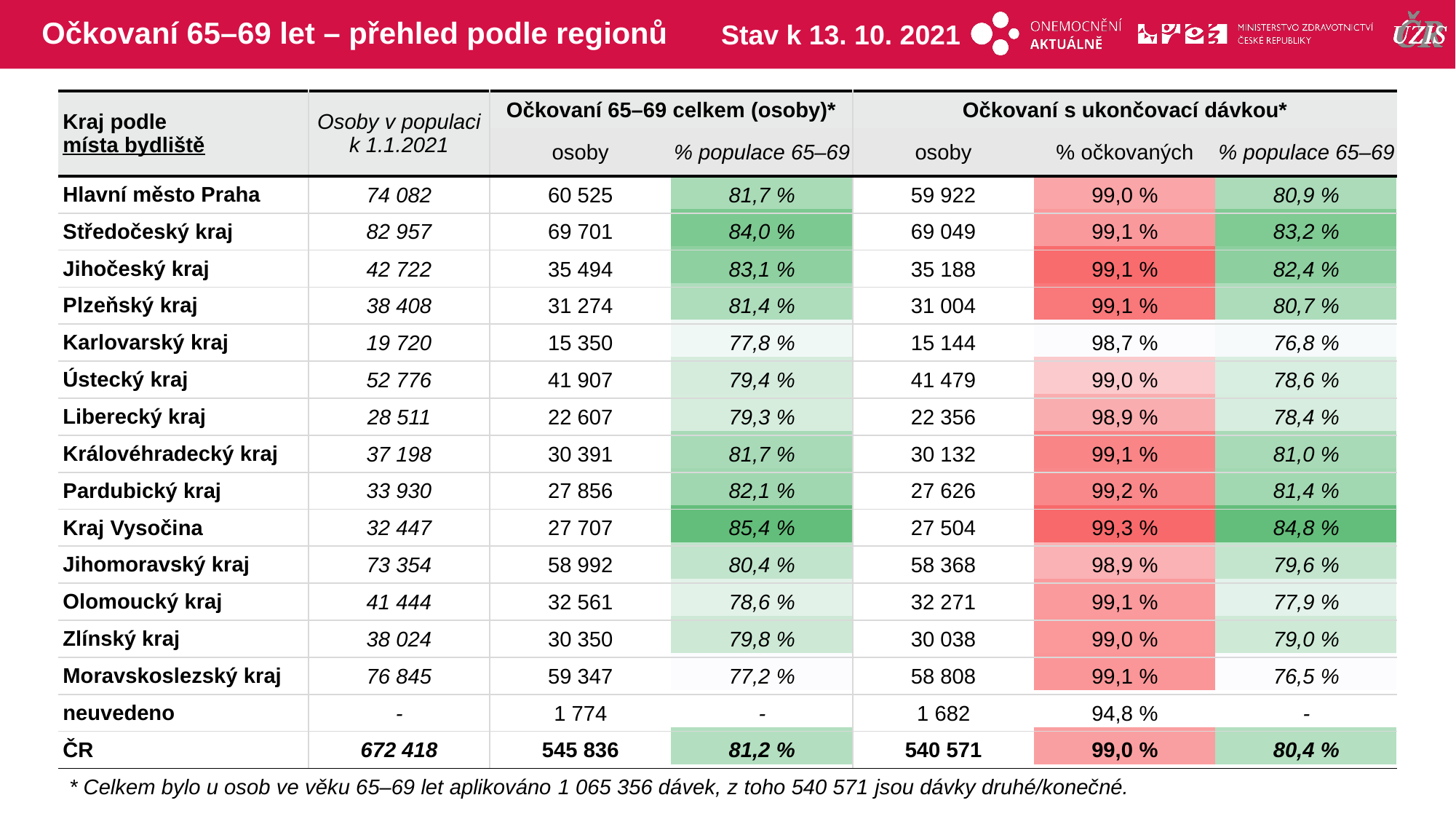

# Očkovaní 65–69 let – přehled podle regionů
Stav k 13. 10. 2021
| Kraj podle místa bydliště | Osoby v populaci k 1.1.2021 | Očkovaní 65–69 celkem (osoby)\* |  | Očkovaní s ukončovací dávkou\* |  |  |
| --- | --- | --- | --- | --- | --- | --- |
|  |  | osoby | % populace 65–69 | osoby | % očkovaných | % populace 65–69 |
| Hlavní město Praha | 74 082 | 60 525 | 81,7 % | 59 922 | 99,0 % | 80,9 % |
| Středočeský kraj | 82 957 | 69 701 | 84,0 % | 69 049 | 99,1 % | 83,2 % |
| Jihočeský kraj | 42 722 | 35 494 | 83,1 % | 35 188 | 99,1 % | 82,4 % |
| Plzeňský kraj | 38 408 | 31 274 | 81,4 % | 31 004 | 99,1 % | 80,7 % |
| Karlovarský kraj | 19 720 | 15 350 | 77,8 % | 15 144 | 98,7 % | 76,8 % |
| Ústecký kraj | 52 776 | 41 907 | 79,4 % | 41 479 | 99,0 % | 78,6 % |
| Liberecký kraj | 28 511 | 22 607 | 79,3 % | 22 356 | 98,9 % | 78,4 % |
| Královéhradecký kraj | 37 198 | 30 391 | 81,7 % | 30 132 | 99,1 % | 81,0 % |
| Pardubický kraj | 33 930 | 27 856 | 82,1 % | 27 626 | 99,2 % | 81,4 % |
| Kraj Vysočina | 32 447 | 27 707 | 85,4 % | 27 504 | 99,3 % | 84,8 % |
| Jihomoravský kraj | 73 354 | 58 992 | 80,4 % | 58 368 | 98,9 % | 79,6 % |
| Olomoucký kraj | 41 444 | 32 561 | 78,6 % | 32 271 | 99,1 % | 77,9 % |
| Zlínský kraj | 38 024 | 30 350 | 79,8 % | 30 038 | 99,0 % | 79,0 % |
| Moravskoslezský kraj | 76 845 | 59 347 | 77,2 % | 58 808 | 99,1 % | 76,5 % |
| neuvedeno | - | 1 774 | - | 1 682 | 94,8 % | - |
| ČR | 672 418 | 545 836 | 81,2 % | 540 571 | 99,0 % | 80,4 % |
|  |  |  |  |  |  |
| --- | --- | --- | --- | --- | --- |
|  |  |  |  |  |  |
|  |  |  |  |  |  |
|  |  |  |  |  |  |
|  |  |  |  |  |  |
|  |  |  |  |  |  |
|  |  |  |  |  |  |
|  |  |  |  |  |  |
|  |  |  |  |  |  |
|  |  |  |  |  |  |
|  |  |  |  |  |  |
|  |  |  |  |  |  |
|  |  |  |  |  |  |
|  |  |  |  |  |  |
|  |  |  |  |  |  |
|  |  |  |  |  |  |
* Celkem bylo u osob ve věku 65–69 let aplikováno 1 065 356 dávek, z toho 540 571 jsou dávky druhé/konečné.